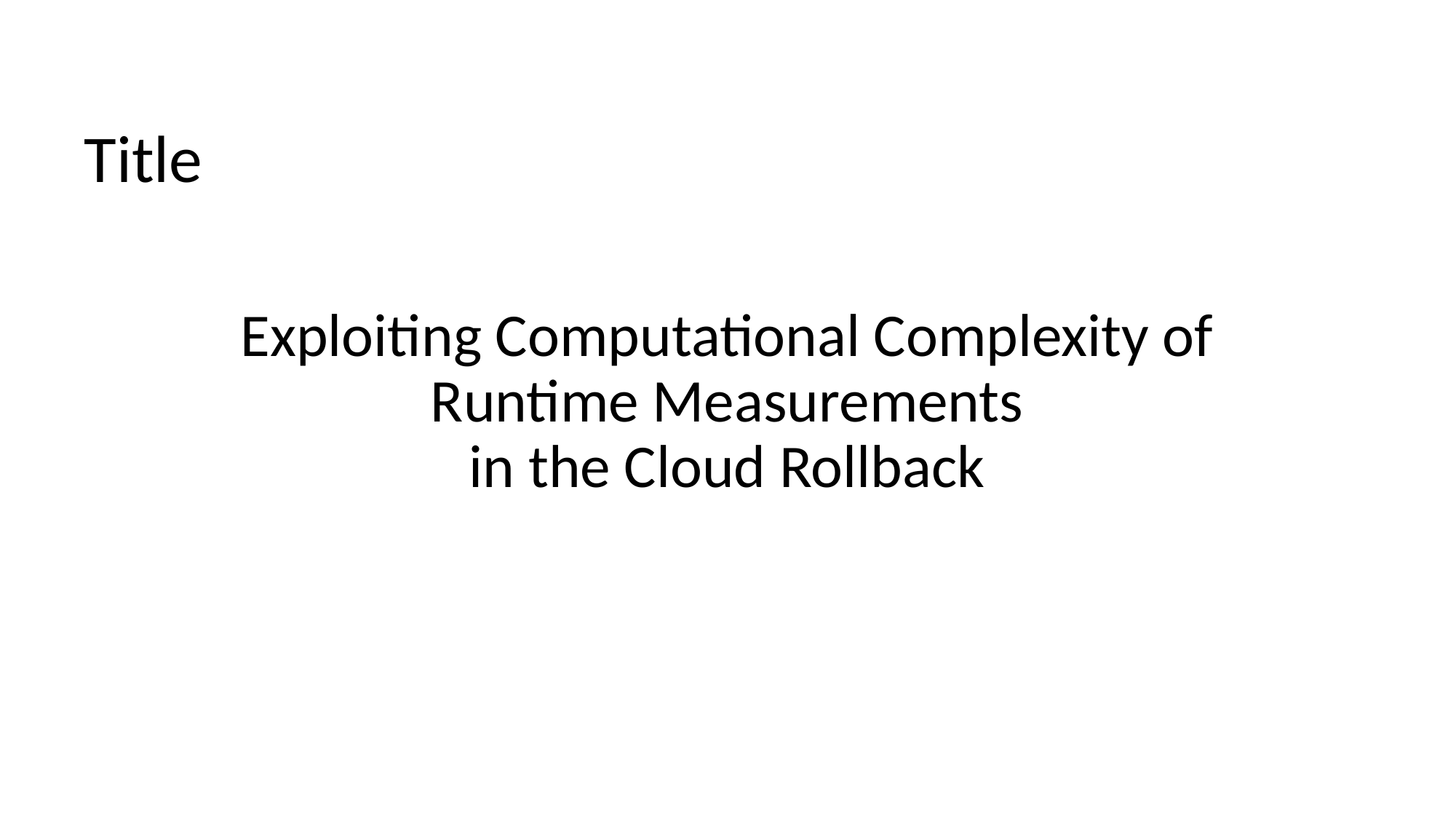

# Title
Exploiting Computational Complexity of Runtime Measurements
in the Cloud Rollback